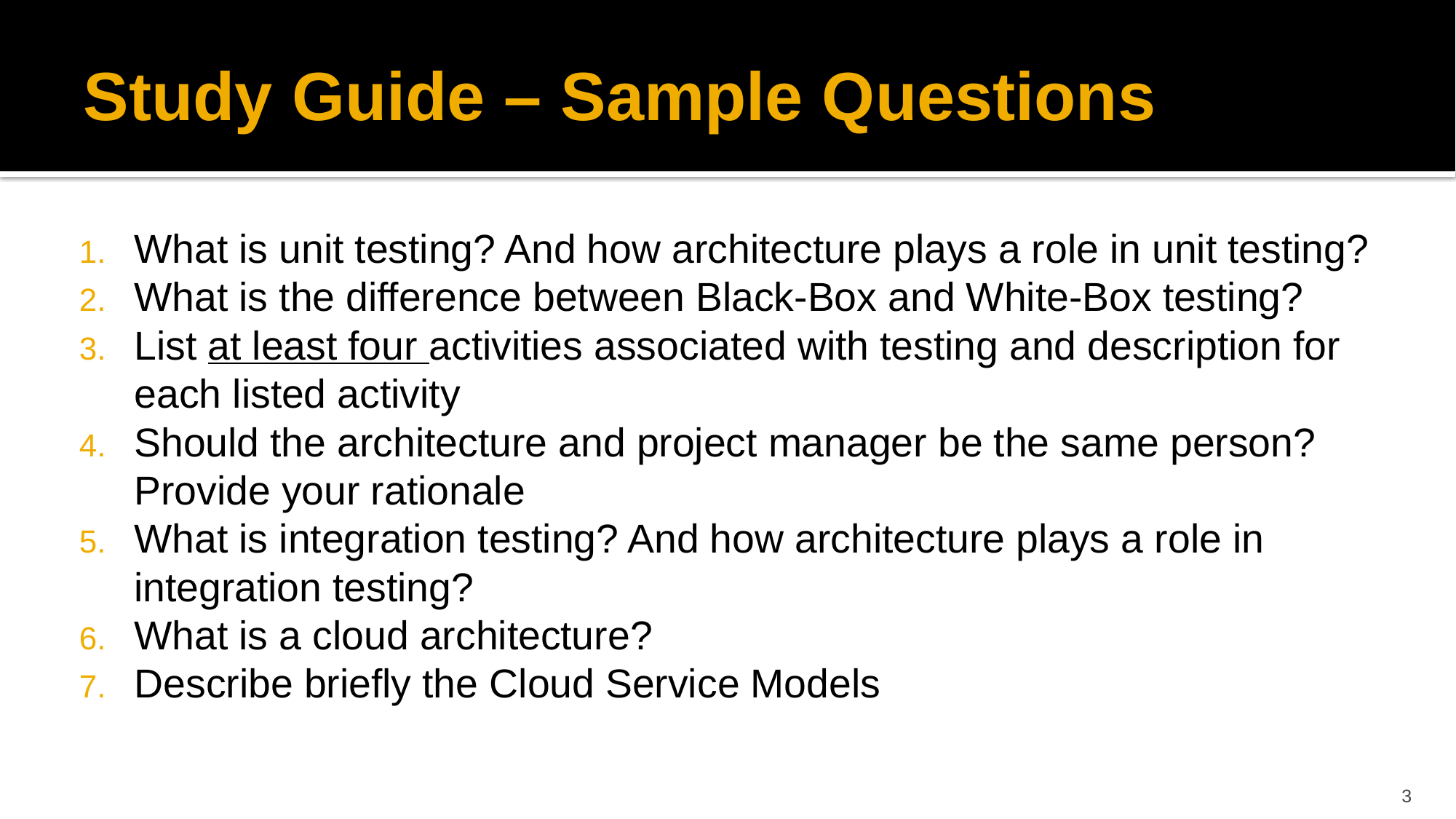

# Study Guide – Sample Questions
What is unit testing? And how architecture plays a role in unit testing?
What is the difference between Black-Box and White-Box testing?
List at least four activities associated with testing and description for each listed activity
Should the architecture and project manager be the same person? Provide your rationale
What is integration testing? And how architecture plays a role in integration testing?
What is a cloud architecture?
Describe briefly the Cloud Service Models

3